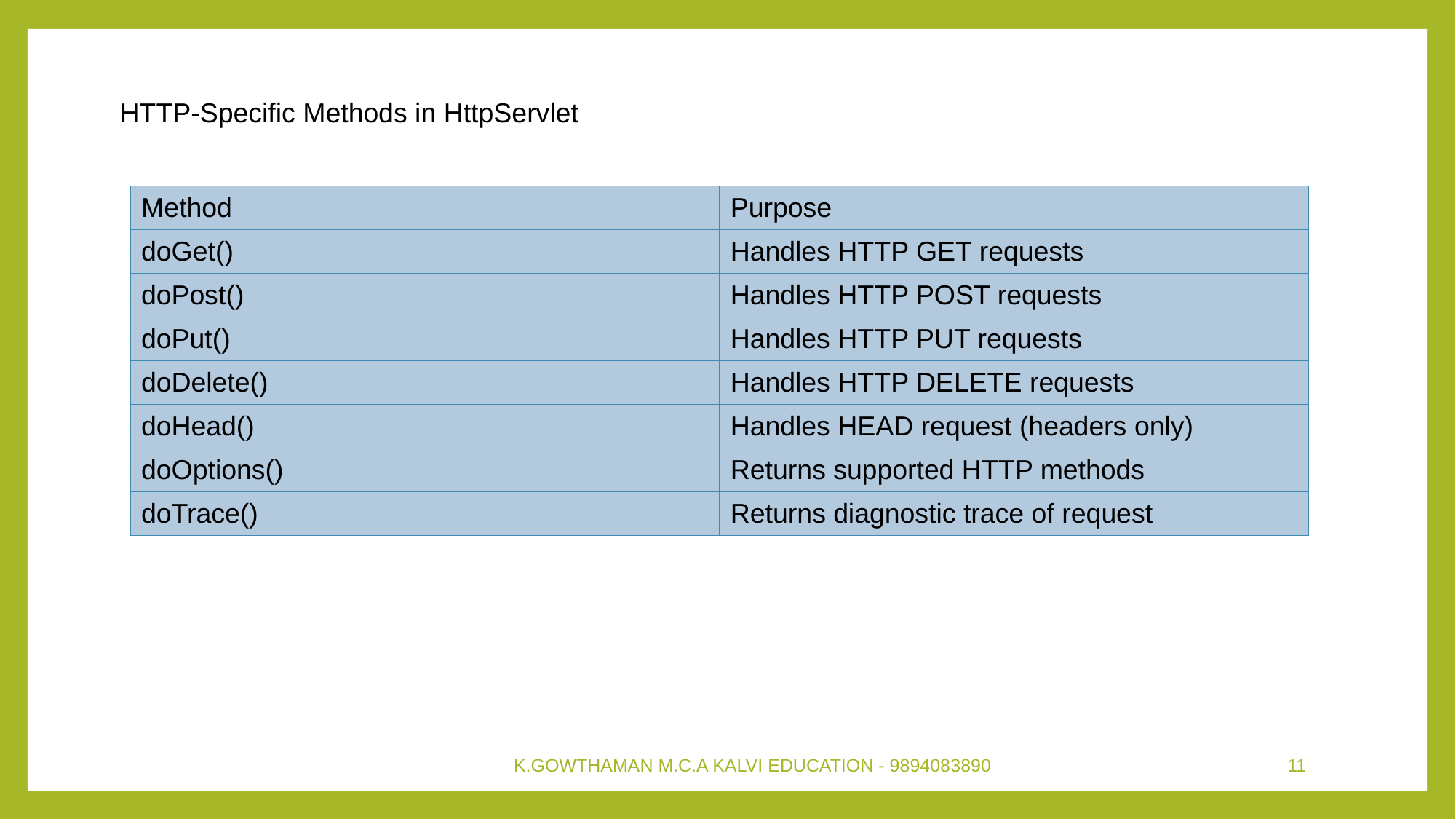

HTTP-Specific Methods in HttpServlet
| Method | Purpose |
| --- | --- |
| doGet() | Handles HTTP GET requests |
| doPost() | Handles HTTP POST requests |
| doPut() | Handles HTTP PUT requests |
| doDelete() | Handles HTTP DELETE requests |
| doHead() | Handles HEAD request (headers only) |
| doOptions() | Returns supported HTTP methods |
| doTrace() | Returns diagnostic trace of request |
K.GOWTHAMAN M.C.A KALVI EDUCATION - 9894083890
11